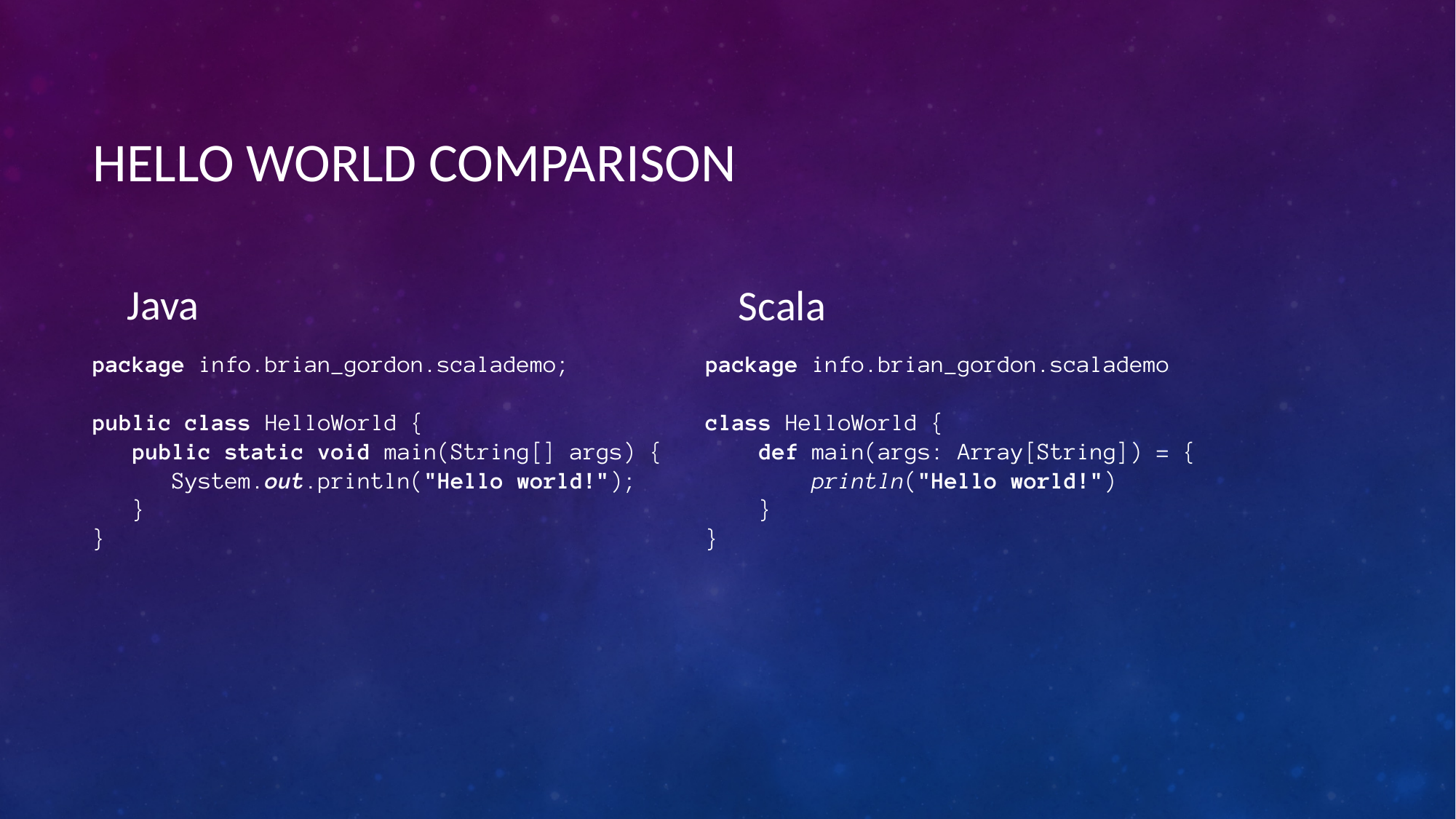

# Hello World comparison
Java
Scala
package info.brian_gordon.scalademo;
public class HelloWorld {
   public static void main(String[] args) {
      System.out.println("Hello world!");
   }
}
package info.brian_gordon.scalademo
class HelloWorld {
    def main(args: Array[String]) = {
        println("Hello world!")
    }
}